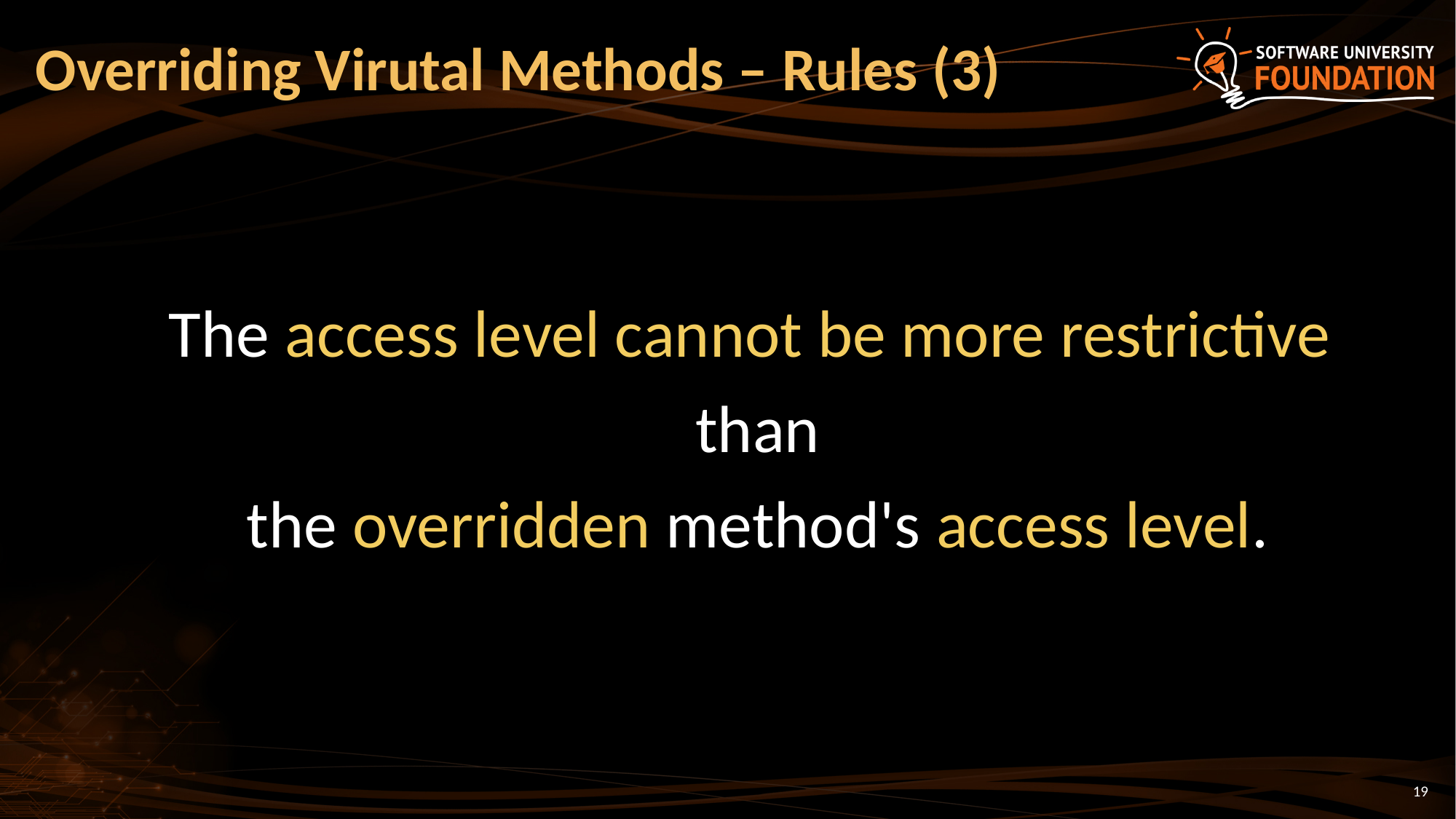

# Overriding Virutal Methods – Rules (3)
The access level cannot be more restrictive
 than
 the overridden method's access level.

19